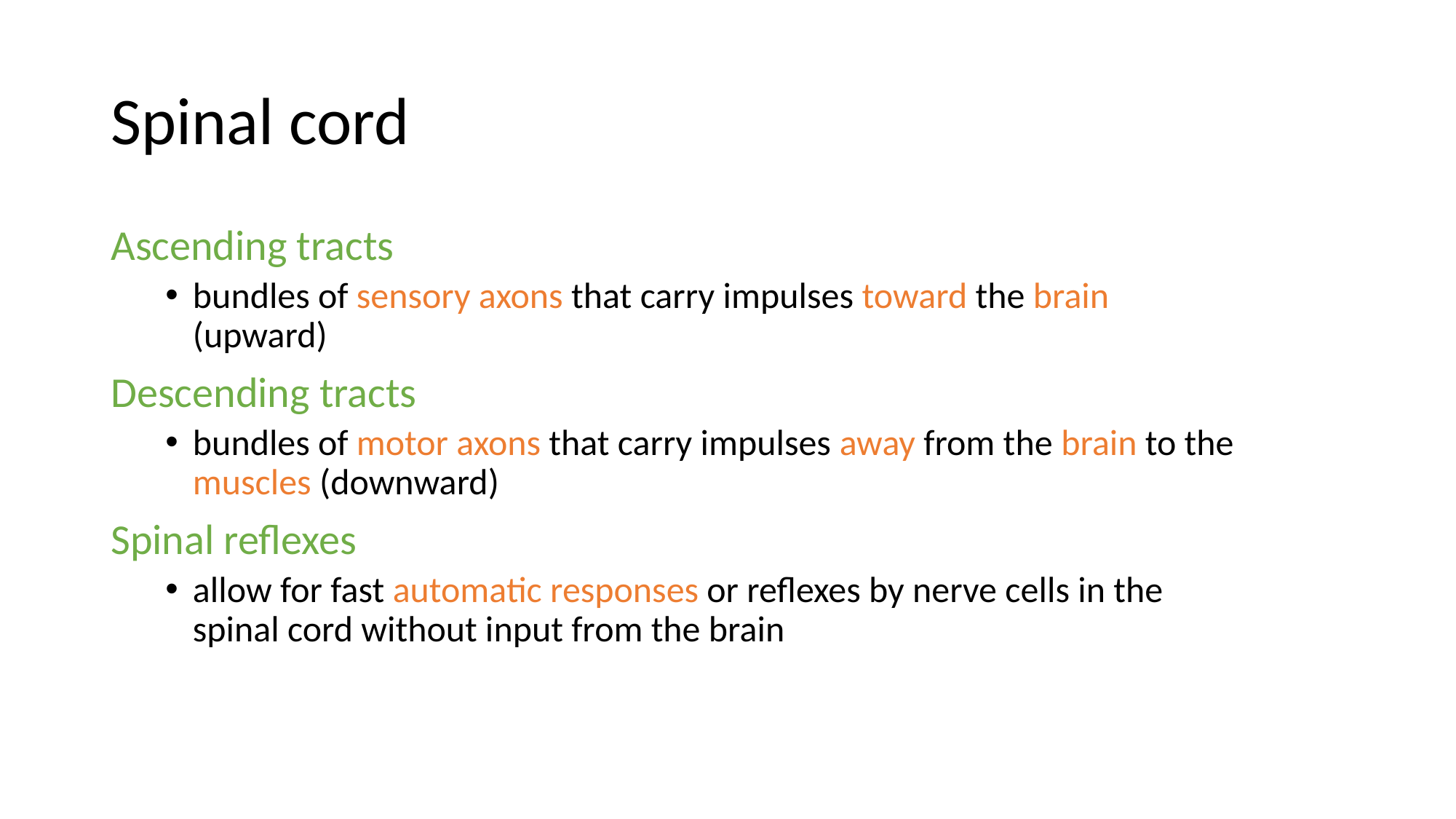

# Spinal cord
Ascending tracts
bundles of sensory axons that carry impulses toward the brain (upward)
Descending tracts
bundles of motor axons that carry impulses away from the brain to the muscles (downward)
Spinal reflexes
allow for fast automatic responses or reflexes by nerve cells in the spinal cord without input from the brain